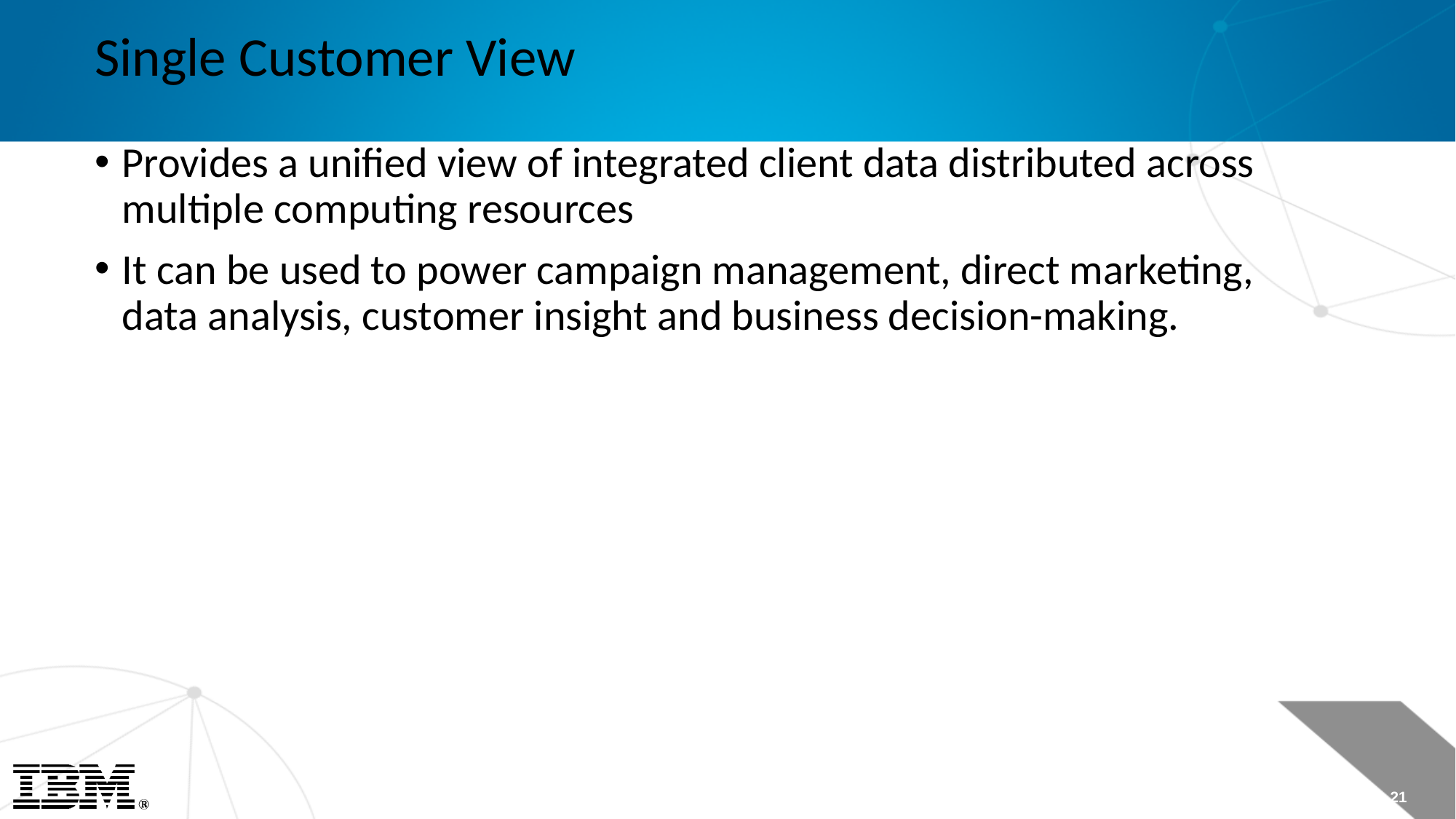

# Single Customer View
Provides a unified view of integrated client data distributed across multiple computing resources
It can be used to power campaign management, direct marketing, data analysis, customer insight and business decision-making.

Page 21